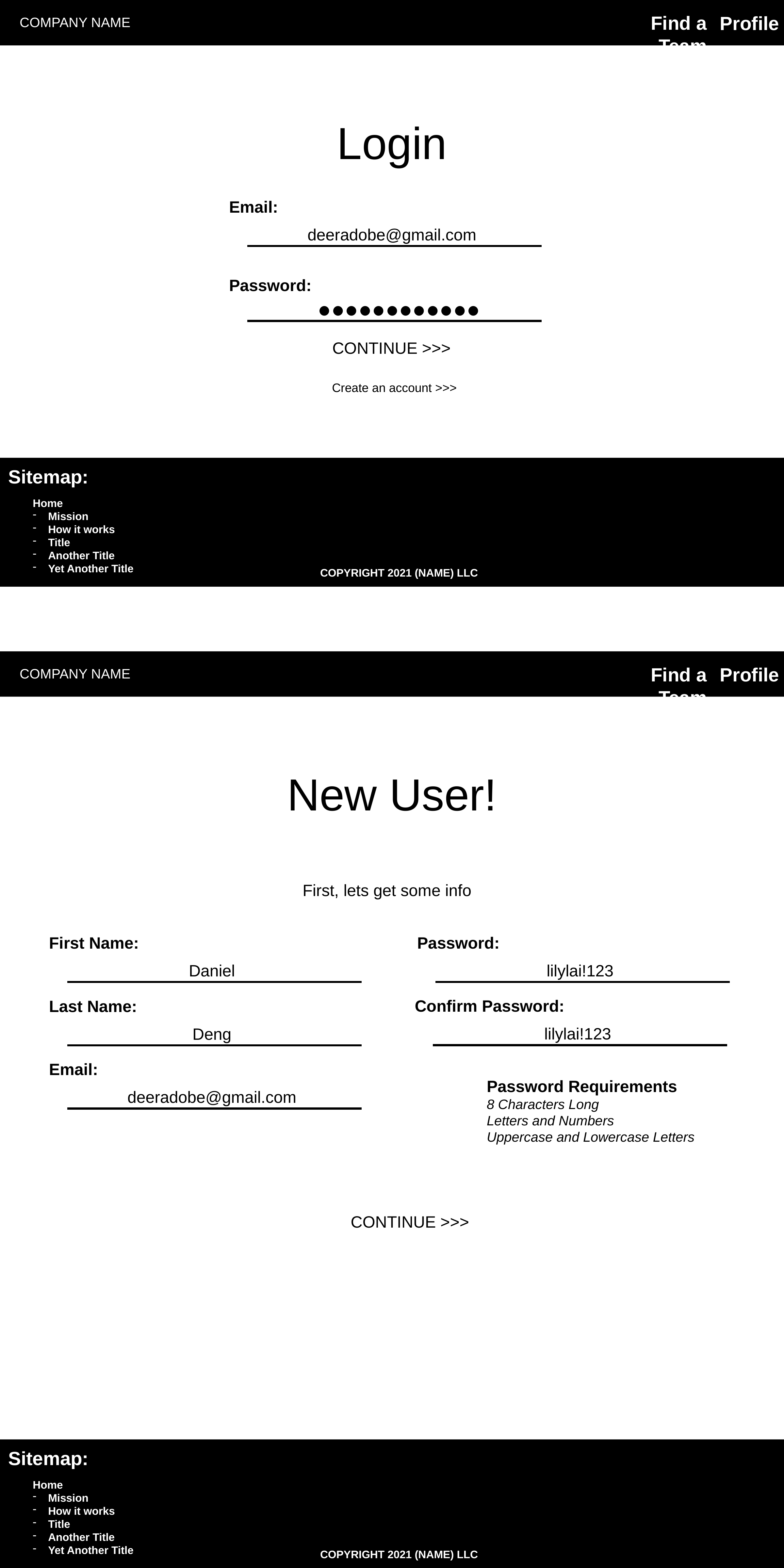

Find a Team
Profile
COMPANY NAME
Login
Email:

Password:
deeradobe@gmail.com
••••••••••••
CONTINUE >>>
Create an account >>>

Sitemap:
Home
Mission
How it works
Title
Another Title
Yet Another Title
COPYRIGHT 2021 (NAME) LLC

Profile
Find a Team
COMPANY NAME
New User!
First, lets get some info
First Name:

Daniel
Password:

lilylai!123
Confirm Password:

lilylai!123
Last Name:

Deng
Email:

deeradobe@gmail.com
Password Requirements
8 Characters Long
Letters and Numbers
Uppercase and Lowercase Letters
CONTINUE >>>

Sitemap:
Home
Mission
How it works
Title
Another Title
Yet Another Title
COPYRIGHT 2021 (NAME) LLC